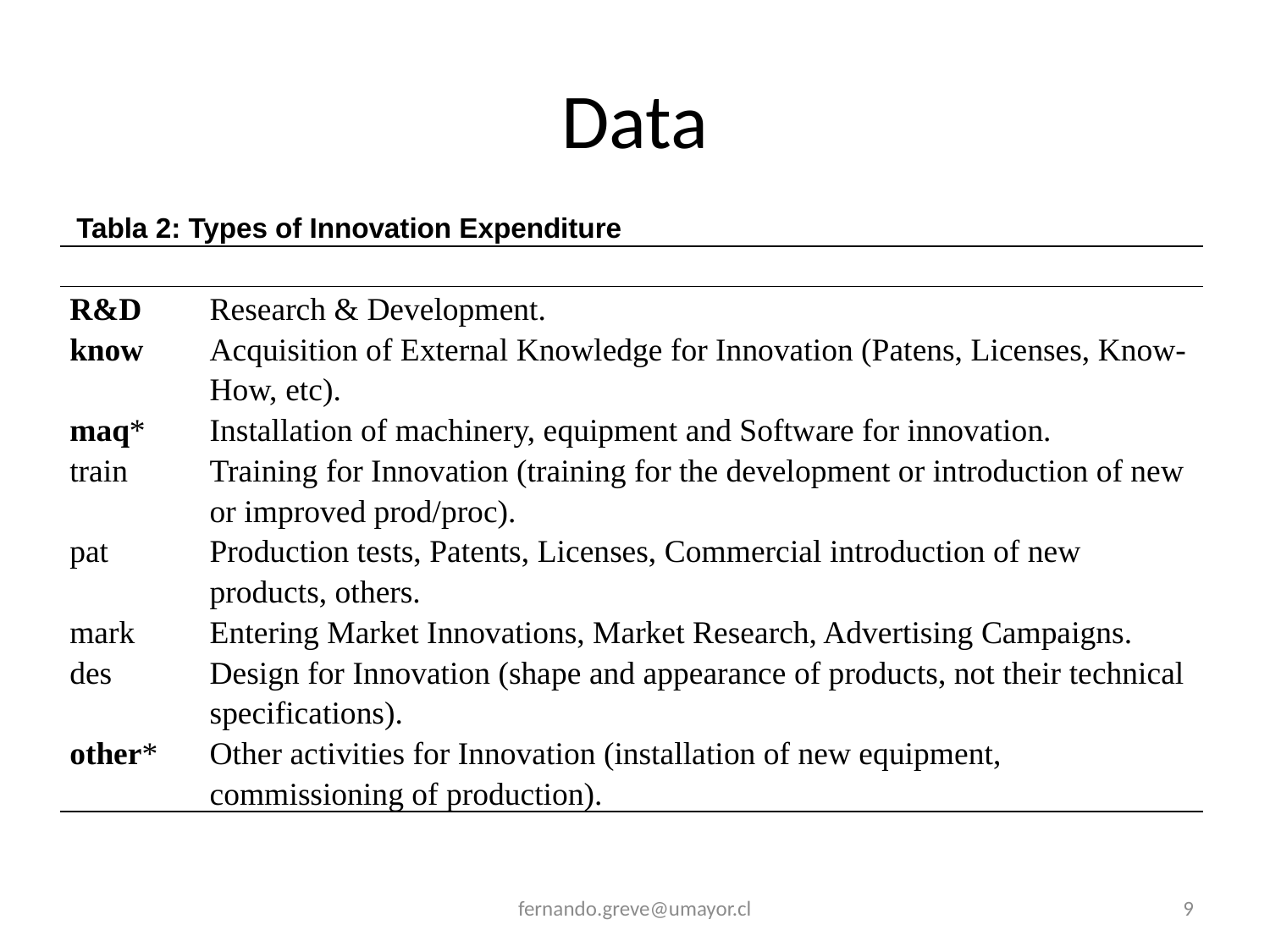

# Data
Tabla 2: Types of Innovation Expenditure
|  |  |
| --- | --- |
| R&D | Research & Development. |
| know | Acquisition of External Knowledge for Innovation (Patens, Licenses, Know-How, etc). |
| maq\* | Installation of machinery, equipment and Software for innovation. |
| train | Training for Innovation (training for the development or introduction of new or improved prod/proc). |
| pat | Production tests, Patents, Licenses, Commercial introduction of new products, others. |
| mark | Entering Market Innovations, Market Research, Advertising Campaigns. |
| des | Design for Innovation (shape and appearance of products, not their technical specifications). |
| other\* | Other activities for Innovation (installation of new equipment, commissioning of production). |
fernando.greve@umayor.cl
9